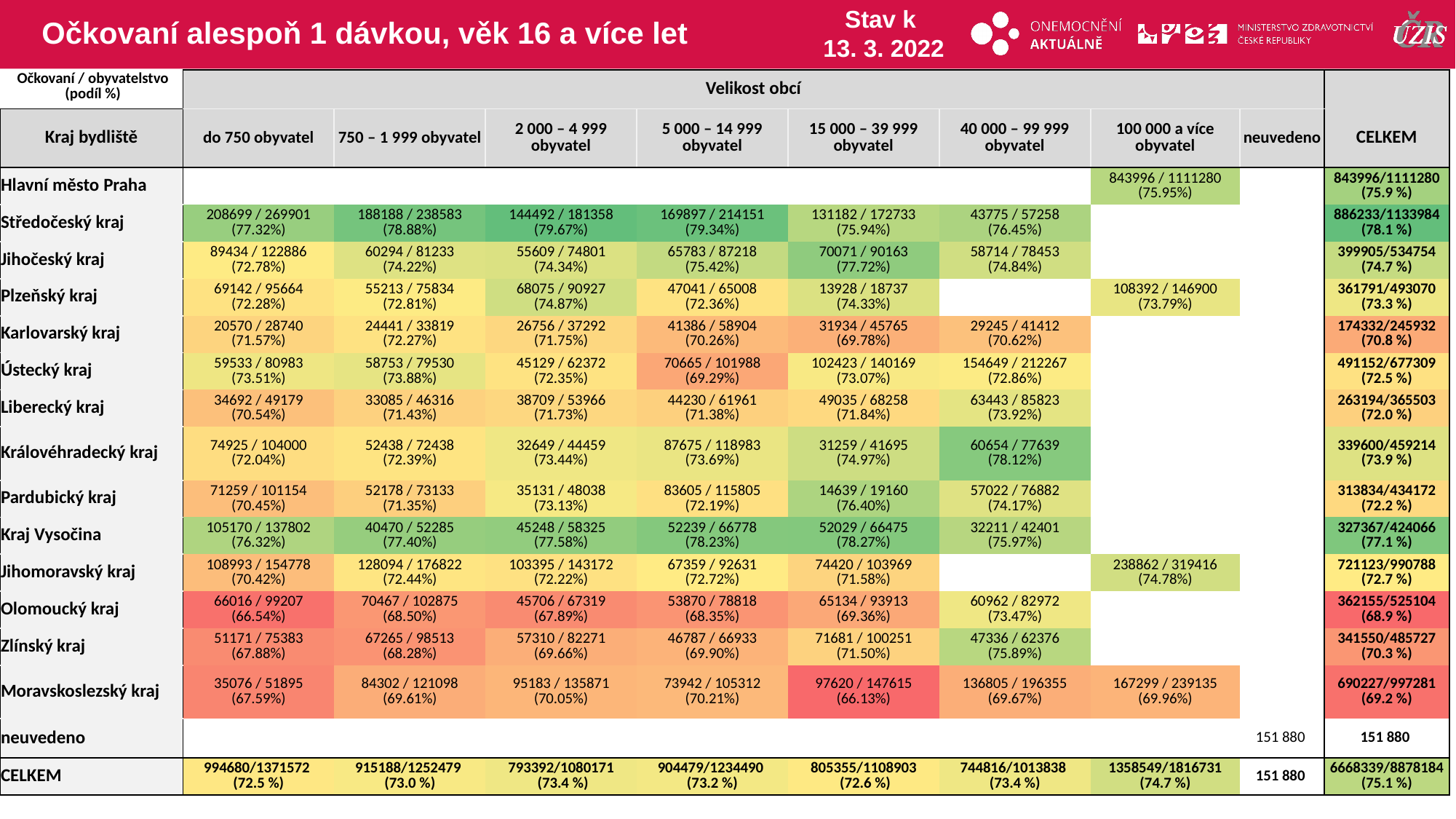

Očkovaní alespoň 1 dávkou, věk 16 a více let
Stav k
13. 3. 2022
Očkovaní / obyvatelstvo
(podíl %)
|  | Velikost obcí |  |  |  |  |  |  |  |  |
| --- | --- | --- | --- | --- | --- | --- | --- | --- | --- |
| Kraj bydliště | do 750 obyvatel | 750 – 1 999 obyvatel | 2 000 – 4 999 obyvatel | 5 000 – 14 999 obyvatel | 15 000 – 39 999 obyvatel | 40 000 – 99 999 obyvatel | 100 000 a více obyvatel | neuvedeno | CELKEM |
| Hlavní město Praha |  |  |  |  |  |  | 843996 / 1111280 (75.95%) |  | 843996/1111280 (75.9 %) |
| Středočeský kraj | 208699 / 269901 (77.32%) | 188188 / 238583 (78.88%) | 144492 / 181358 (79.67%) | 169897 / 214151 (79.34%) | 131182 / 172733 (75.94%) | 43775 / 57258 (76.45%) |  |  | 886233/1133984 (78.1 %) |
| Jihočeský kraj | 89434 / 122886 (72.78%) | 60294 / 81233 (74.22%) | 55609 / 74801 (74.34%) | 65783 / 87218 (75.42%) | 70071 / 90163 (77.72%) | 58714 / 78453 (74.84%) |  |  | 399905/534754 (74.7 %) |
| Plzeňský kraj | 69142 / 95664 (72.28%) | 55213 / 75834 (72.81%) | 68075 / 90927 (74.87%) | 47041 / 65008 (72.36%) | 13928 / 18737 (74.33%) |  | 108392 / 146900 (73.79%) |  | 361791/493070 (73.3 %) |
| Karlovarský kraj | 20570 / 28740 (71.57%) | 24441 / 33819 (72.27%) | 26756 / 37292 (71.75%) | 41386 / 58904 (70.26%) | 31934 / 45765 (69.78%) | 29245 / 41412 (70.62%) |  |  | 174332/245932 (70.8 %) |
| Ústecký kraj | 59533 / 80983 (73.51%) | 58753 / 79530 (73.88%) | 45129 / 62372 (72.35%) | 70665 / 101988 (69.29%) | 102423 / 140169 (73.07%) | 154649 / 212267 (72.86%) |  |  | 491152/677309 (72.5 %) |
| Liberecký kraj | 34692 / 49179 (70.54%) | 33085 / 46316 (71.43%) | 38709 / 53966 (71.73%) | 44230 / 61961 (71.38%) | 49035 / 68258 (71.84%) | 63443 / 85823 (73.92%) |  |  | 263194/365503 (72.0 %) |
| Královéhradecký kraj | 74925 / 104000 (72.04%) | 52438 / 72438 (72.39%) | 32649 / 44459 (73.44%) | 87675 / 118983 (73.69%) | 31259 / 41695 (74.97%) | 60654 / 77639 (78.12%) |  |  | 339600/459214 (73.9 %) |
| Pardubický kraj | 71259 / 101154 (70.45%) | 52178 / 73133 (71.35%) | 35131 / 48038 (73.13%) | 83605 / 115805 (72.19%) | 14639 / 19160 (76.40%) | 57022 / 76882 (74.17%) |  |  | 313834/434172 (72.2 %) |
| Kraj Vysočina | 105170 / 137802 (76.32%) | 40470 / 52285 (77.40%) | 45248 / 58325 (77.58%) | 52239 / 66778 (78.23%) | 52029 / 66475 (78.27%) | 32211 / 42401 (75.97%) |  |  | 327367/424066 (77.1 %) |
| Jihomoravský kraj | 108993 / 154778 (70.42%) | 128094 / 176822 (72.44%) | 103395 / 143172 (72.22%) | 67359 / 92631 (72.72%) | 74420 / 103969 (71.58%) |  | 238862 / 319416 (74.78%) |  | 721123/990788 (72.7 %) |
| Olomoucký kraj | 66016 / 99207 (66.54%) | 70467 / 102875 (68.50%) | 45706 / 67319 (67.89%) | 53870 / 78818 (68.35%) | 65134 / 93913 (69.36%) | 60962 / 82972 (73.47%) |  |  | 362155/525104 (68.9 %) |
| Zlínský kraj | 51171 / 75383 (67.88%) | 67265 / 98513 (68.28%) | 57310 / 82271 (69.66%) | 46787 / 66933 (69.90%) | 71681 / 100251 (71.50%) | 47336 / 62376 (75.89%) |  |  | 341550/485727 (70.3 %) |
| Moravskoslezský kraj | 35076 / 51895 (67.59%) | 84302 / 121098 (69.61%) | 95183 / 135871 (70.05%) | 73942 / 105312 (70.21%) | 97620 / 147615 (66.13%) | 136805 / 196355 (69.67%) | 167299 / 239135 (69.96%) |  | 690227/997281 (69.2 %) |
| neuvedeno |  |  |  |  |  |  |  | 151 880 | 151 880 |
| CELKEM | 994680/1371572 (72.5 %) | 915188/1252479 (73.0 %) | 793392/1080171 (73.4 %) | 904479/1234490 (73.2 %) | 805355/1108903 (72.6 %) | 744816/1013838 (73.4 %) | 1358549/1816731 (74.7 %) | 151 880 | 6668339/8878184 (75.1 %) |